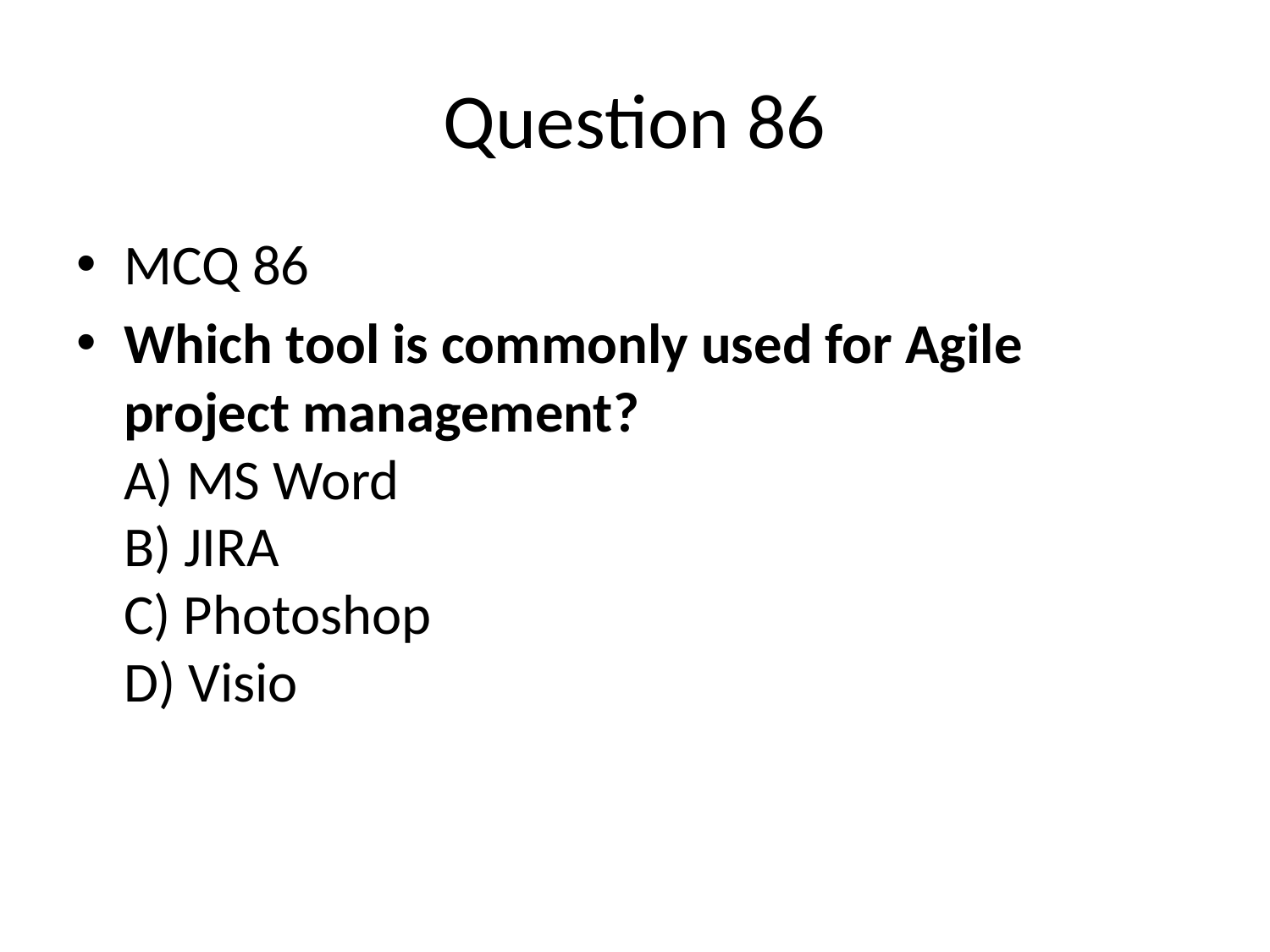

# Question 86
MCQ 86
Which tool is commonly used for Agile project management?
A) MS Word
B) JIRA
C) Photoshop
D) Visio